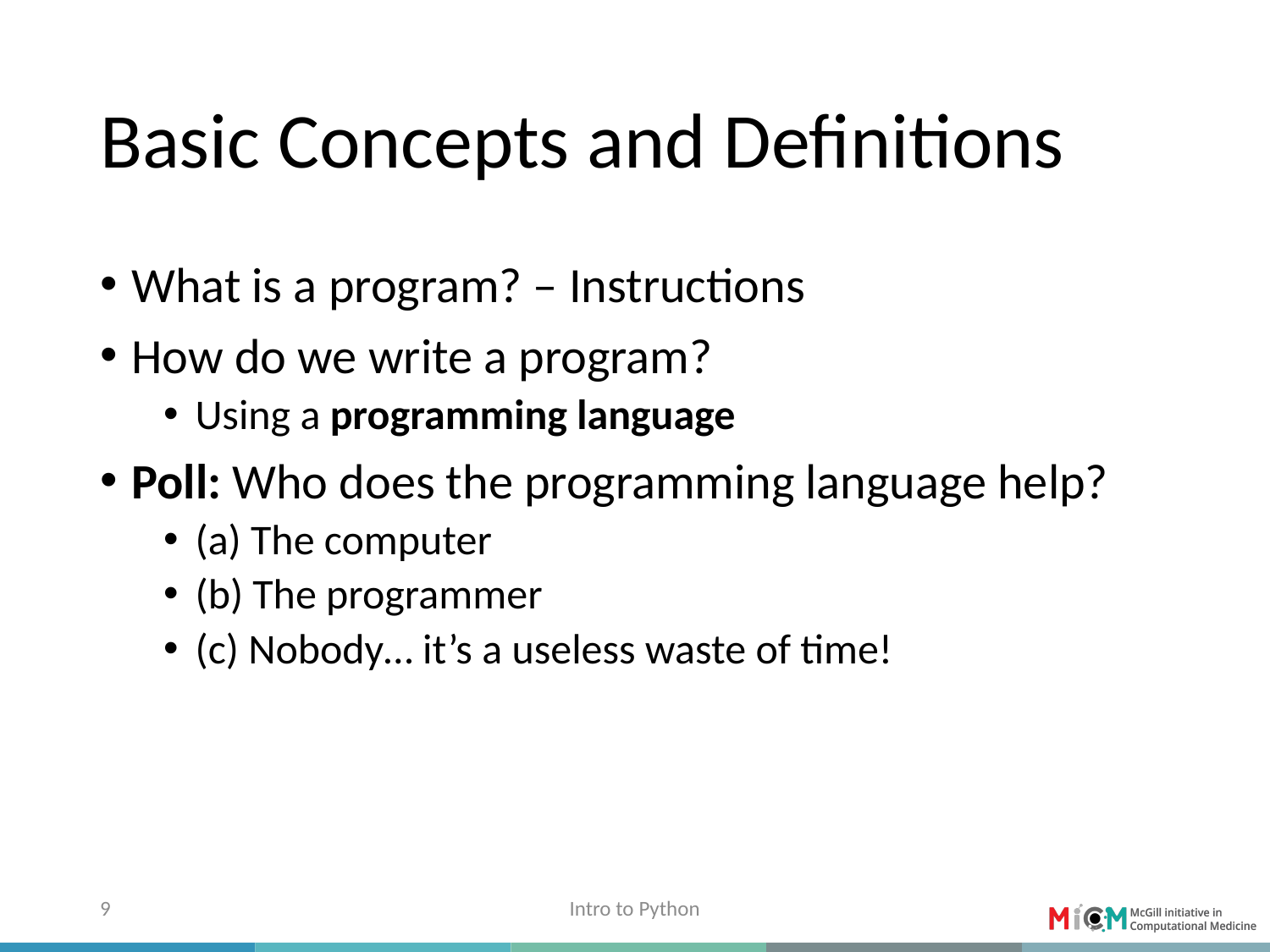

# Basic Concepts and Definitions
What is a program? – Instructions
How do we write a program?
Using a programming language
Poll: Who does the programming language help?
(a) The computer
(b) The programmer
(c) Nobody… it’s a useless waste of time!
9
Intro to Python